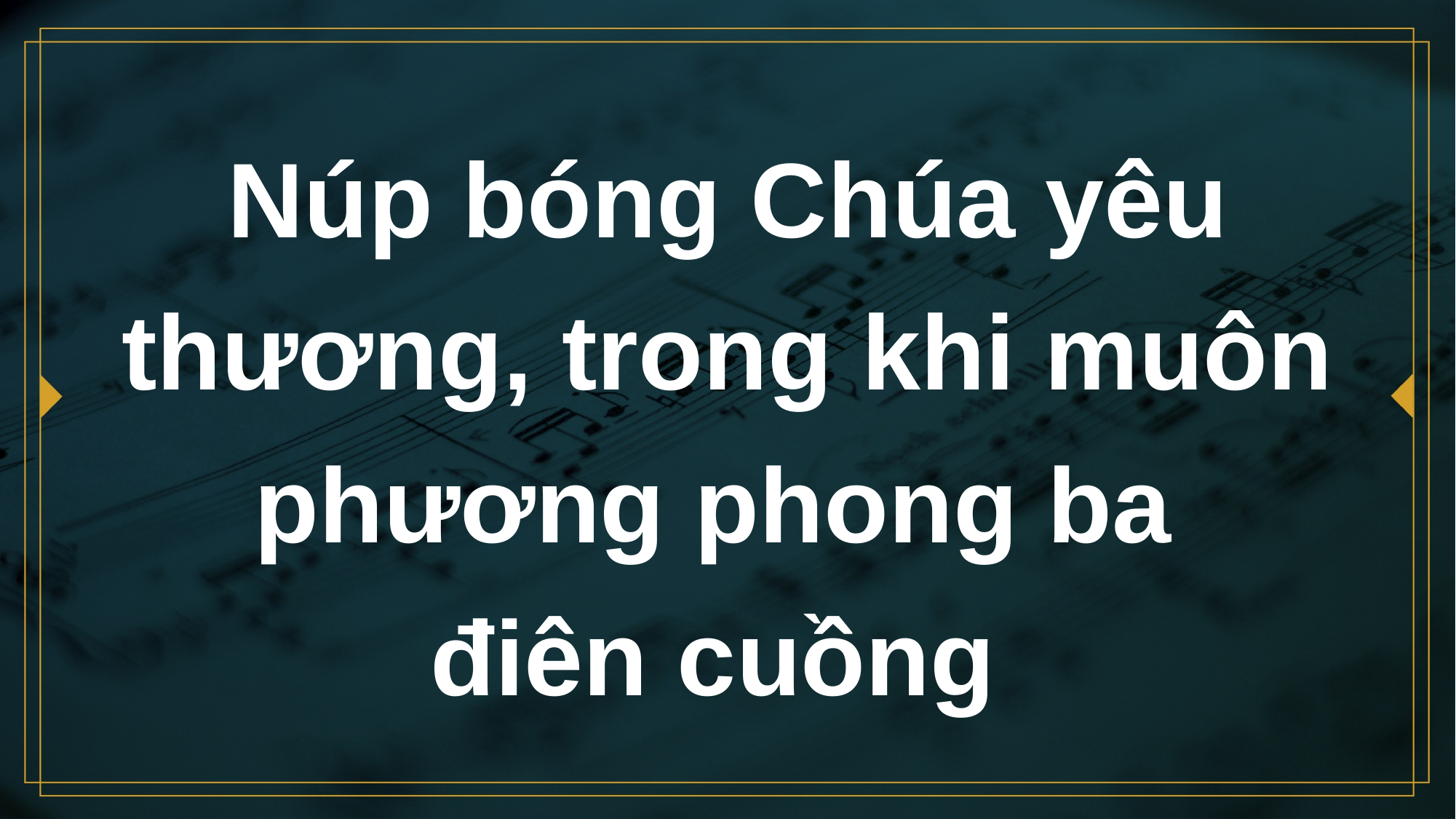

# Núp bóng Chúa yêu thương, trong khi muôn phương phong ba điên cuồng